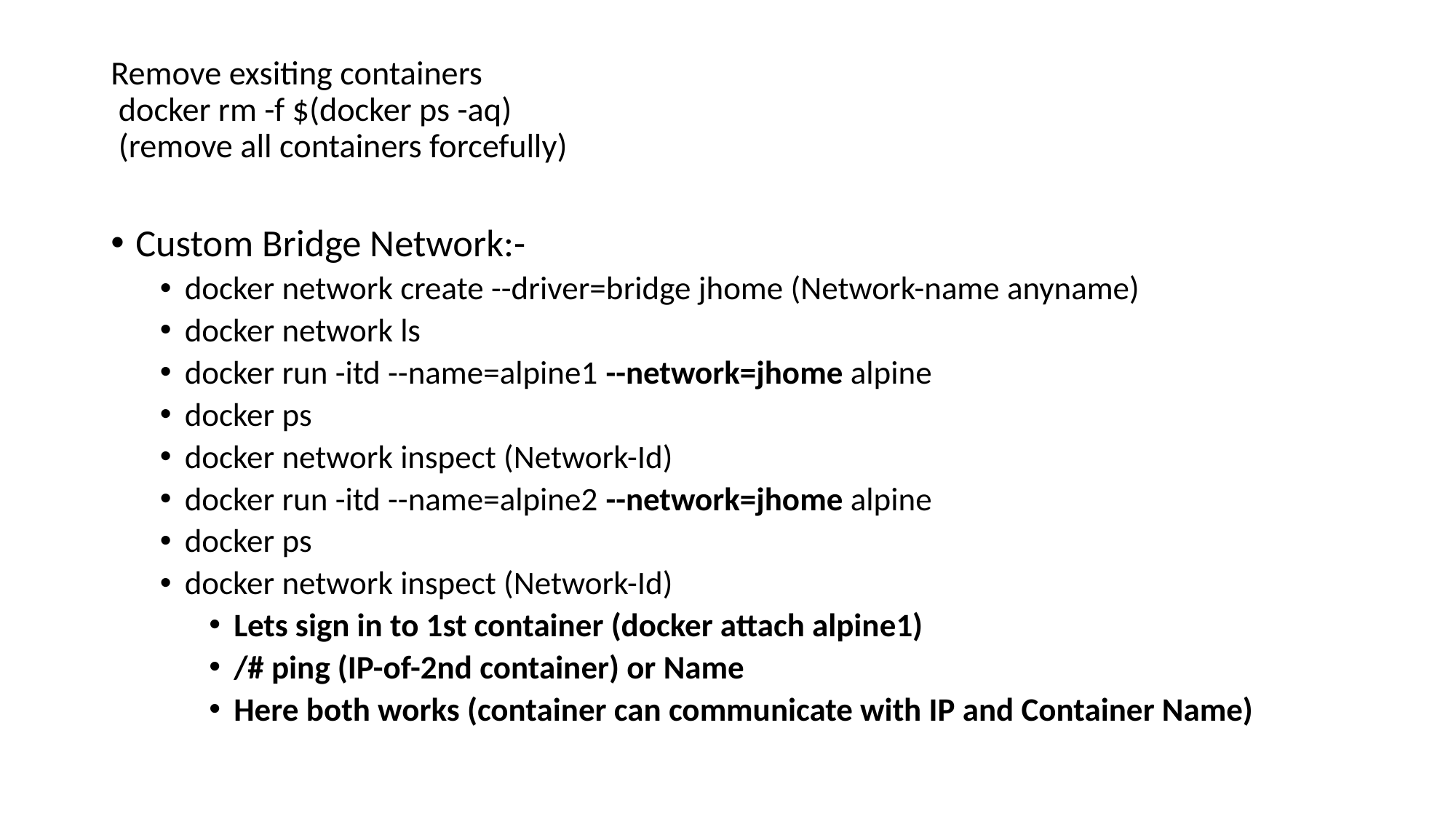

# Remove exsiting containers docker rm -f $(docker ps -aq) (remove all containers forcefully)
Custom Bridge Network:-
docker network create --driver=bridge jhome (Network-name anyname)
docker network ls
docker run -itd --name=alpine1 --network=jhome alpine
docker ps
docker network inspect (Network-Id)
docker run -itd --name=alpine2 --network=jhome alpine
docker ps
docker network inspect (Network-Id)
Lets sign in to 1st container (docker attach alpine1)
/# ping (IP-of-2nd container) or Name
Here both works (container can communicate with IP and Container Name)